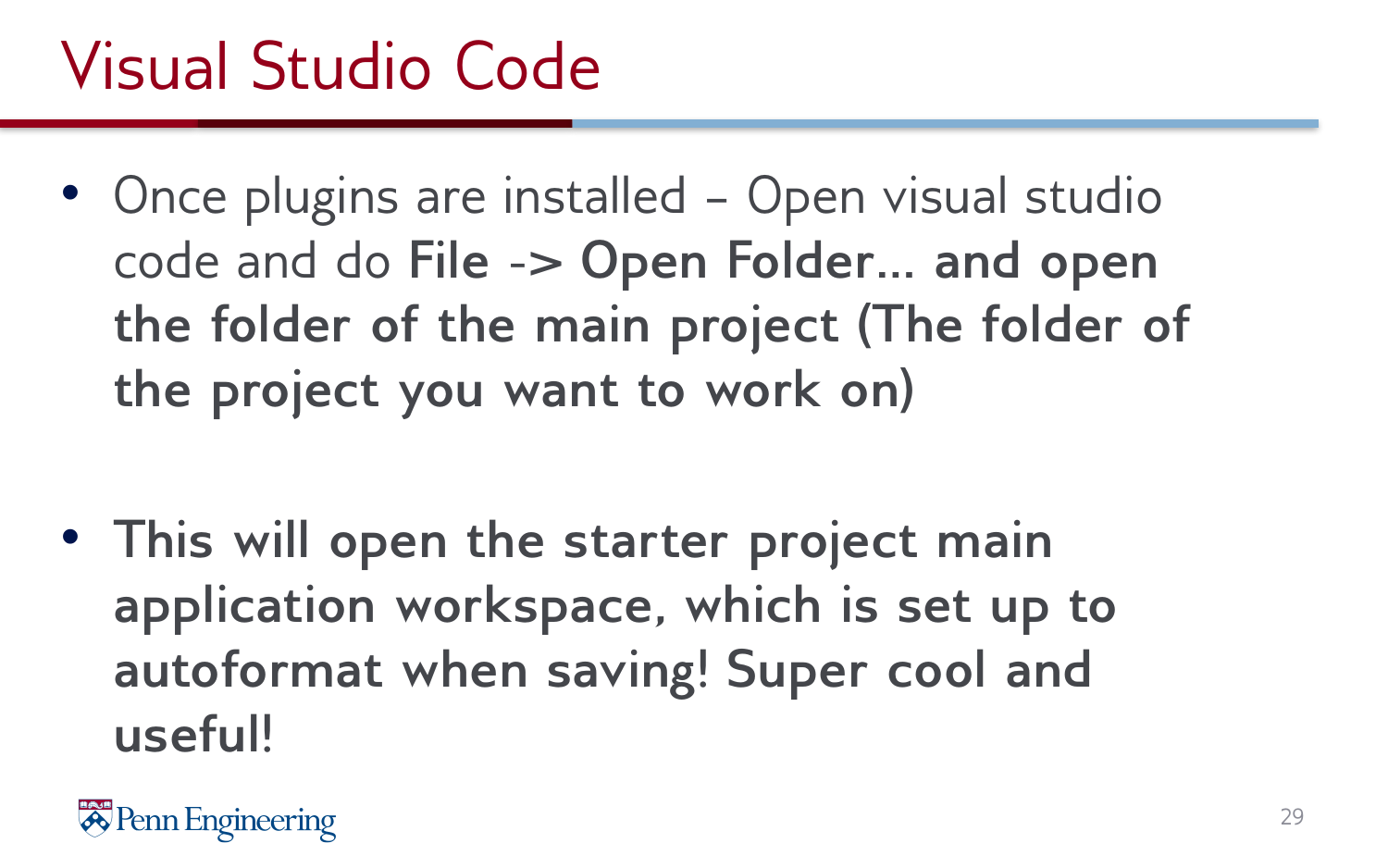

# Visual Studio Code
Once plugins are installed – Open visual studio code and do File -> Open Folder… and open the folder of the main project (The folder of the project you want to work on)

This will open the starter project main application workspace, which is set up to autoformat when saving! Super cool and useful!

29